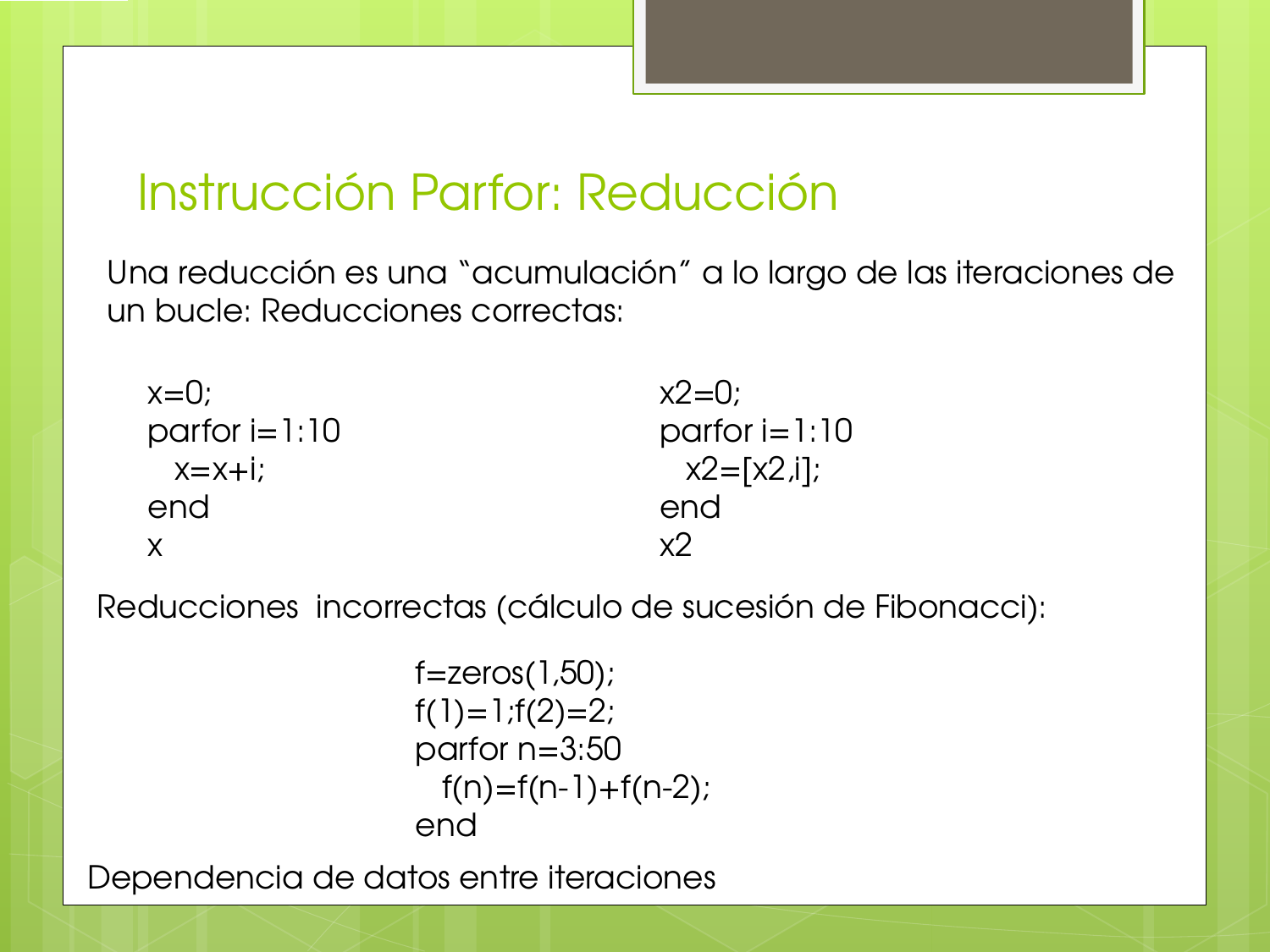

# Instrucción Parfor: Reducción
Una reducción es una “acumulación” a lo largo de las iteraciones de un bucle: Reducciones correctas:
x=0;
parfor i=1:10
   x=x+i;
end
x
x2=0;
parfor i=1:10
   x2=[x2,i];
end
x2
Reducciones  incorrectas (cálculo de sucesión de Fibonacci):
f=zeros(1,50);
f(1)=1;f(2)=2;
parfor n=3:50
   f(n)=f(n-1)+f(n-2);
end
Dependencia de datos entre iteraciones